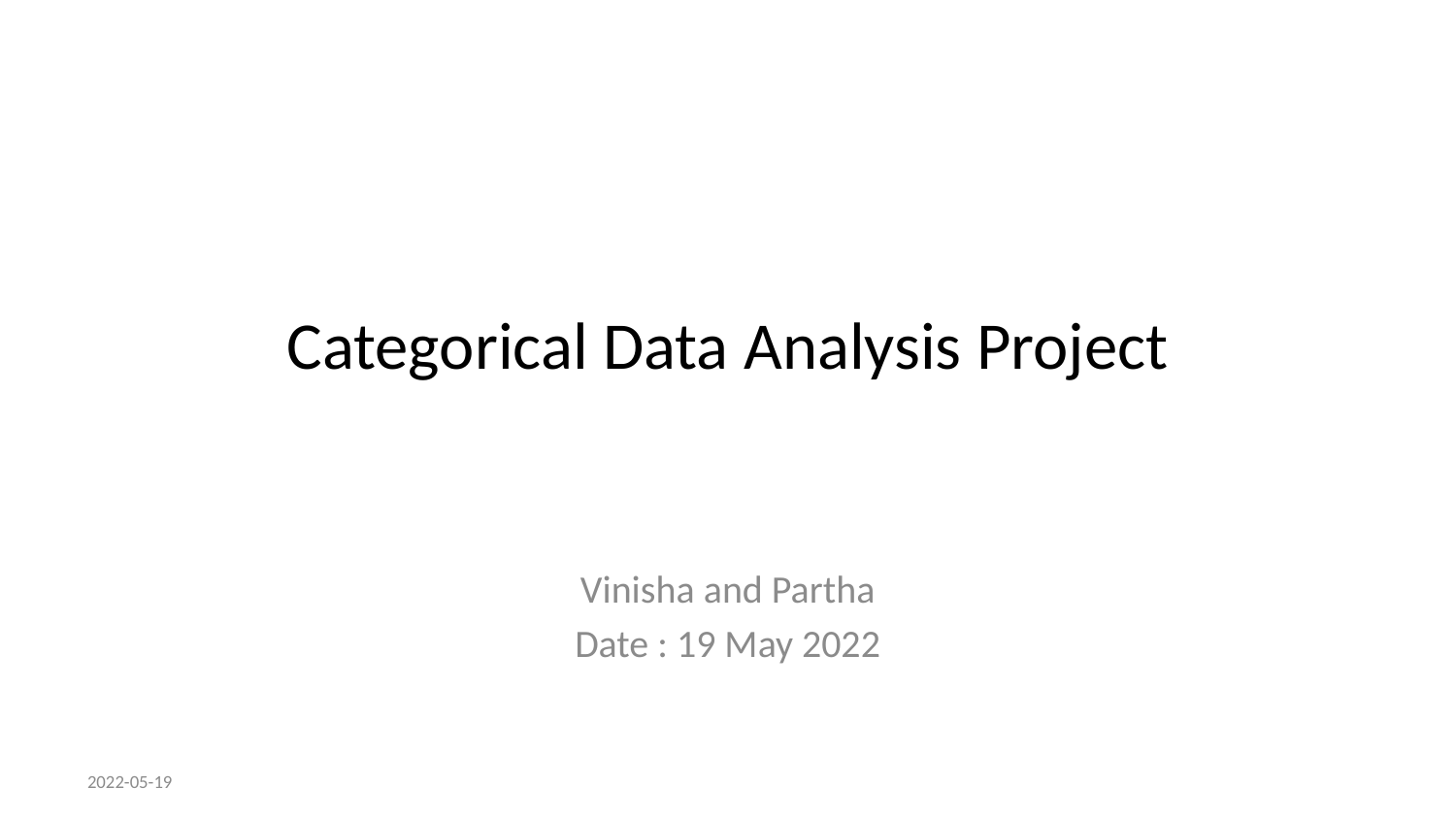

# Categorical Data Analysis Project
Vinisha and Partha
Date : 19 May 2022
2022-05-19